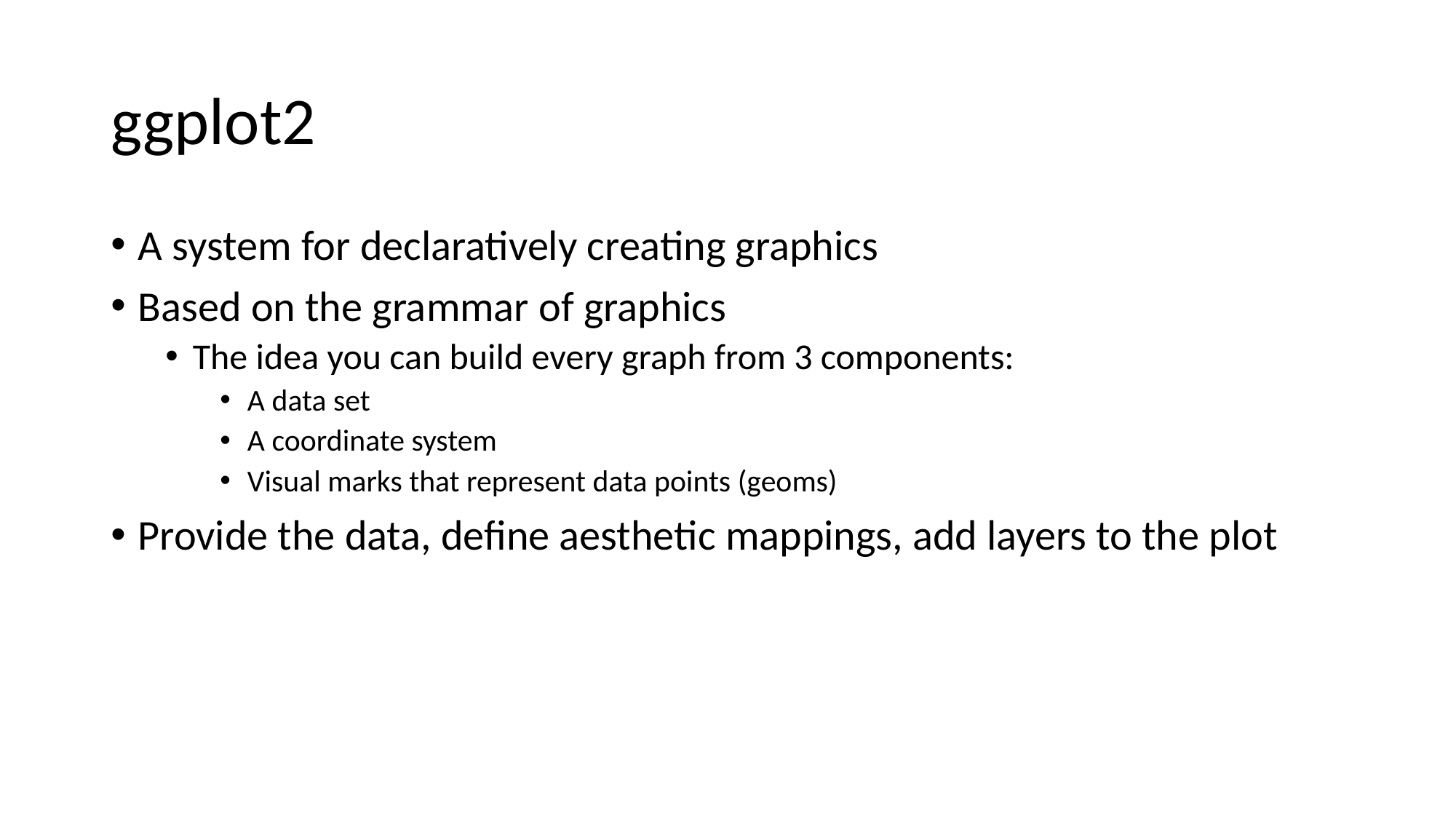

# ggplot2
A system for declaratively creating graphics
Based on the grammar of graphics
The idea you can build every graph from 3 components:
A data set
A coordinate system
Visual marks that represent data points (geoms)
Provide the data, define aesthetic mappings, add layers to the plot